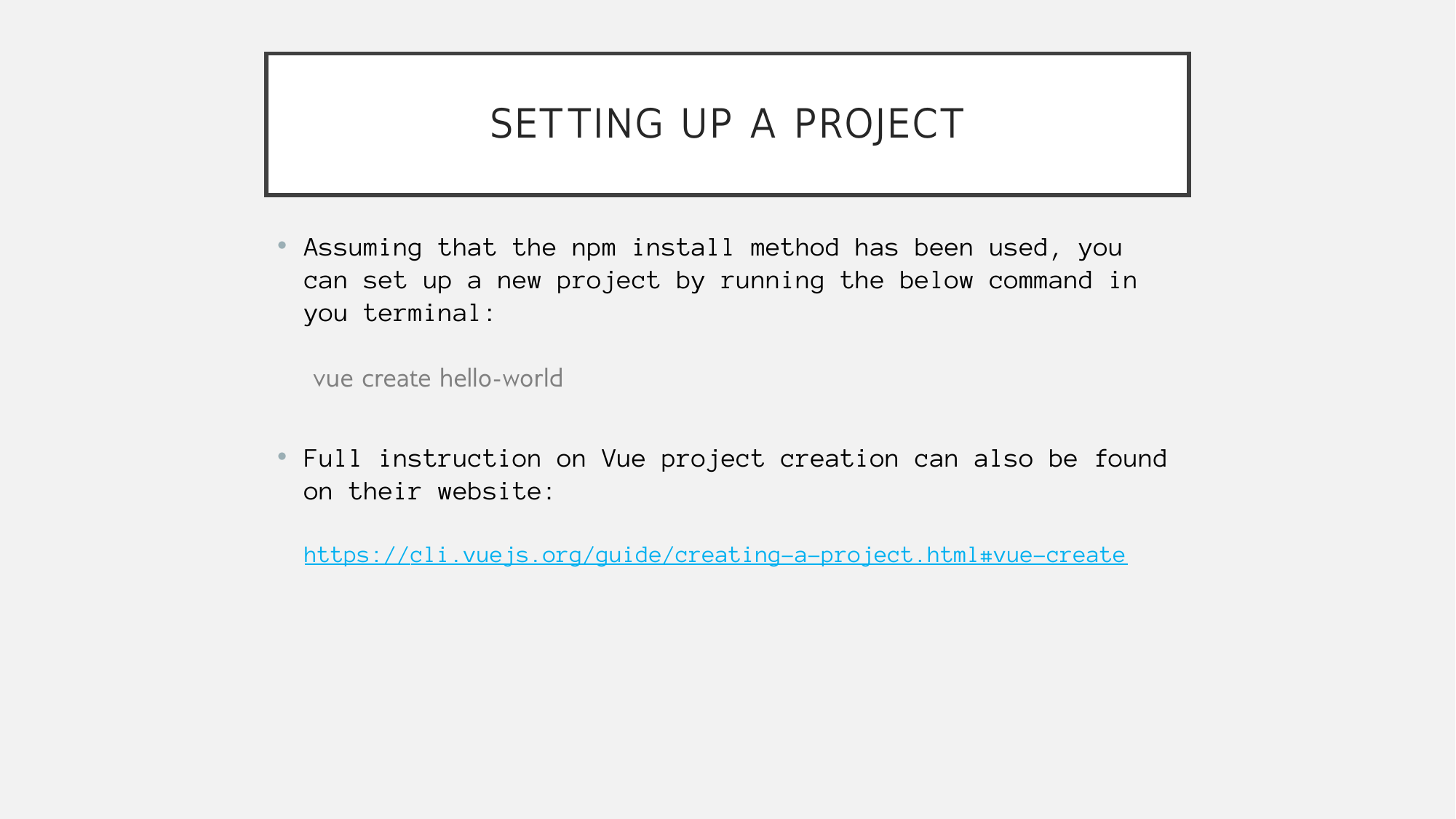

# Setting up a project
Assuming that the npm install method has been used, you can set up a new project by running the below command in you terminal:
 vue create hello-world
Full instruction on Vue project creation can also be found on their website:
https://cli.vuejs.org/guide/creating-a-project.html#vue-create